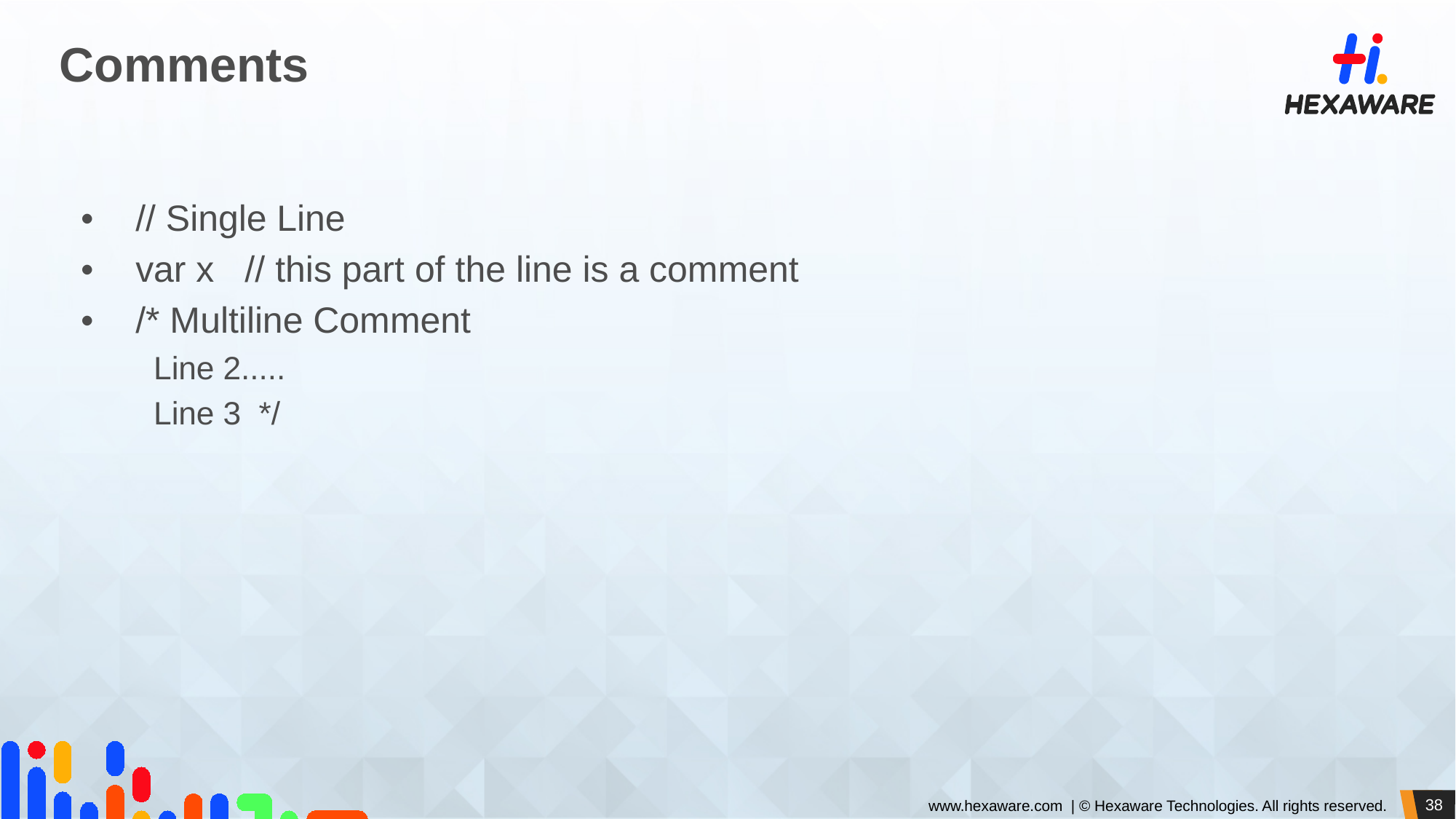

# Comments
// Single Line
var x   // this part of the line is a comment
/* Multiline Comment
Line 2.....
Line 3  */